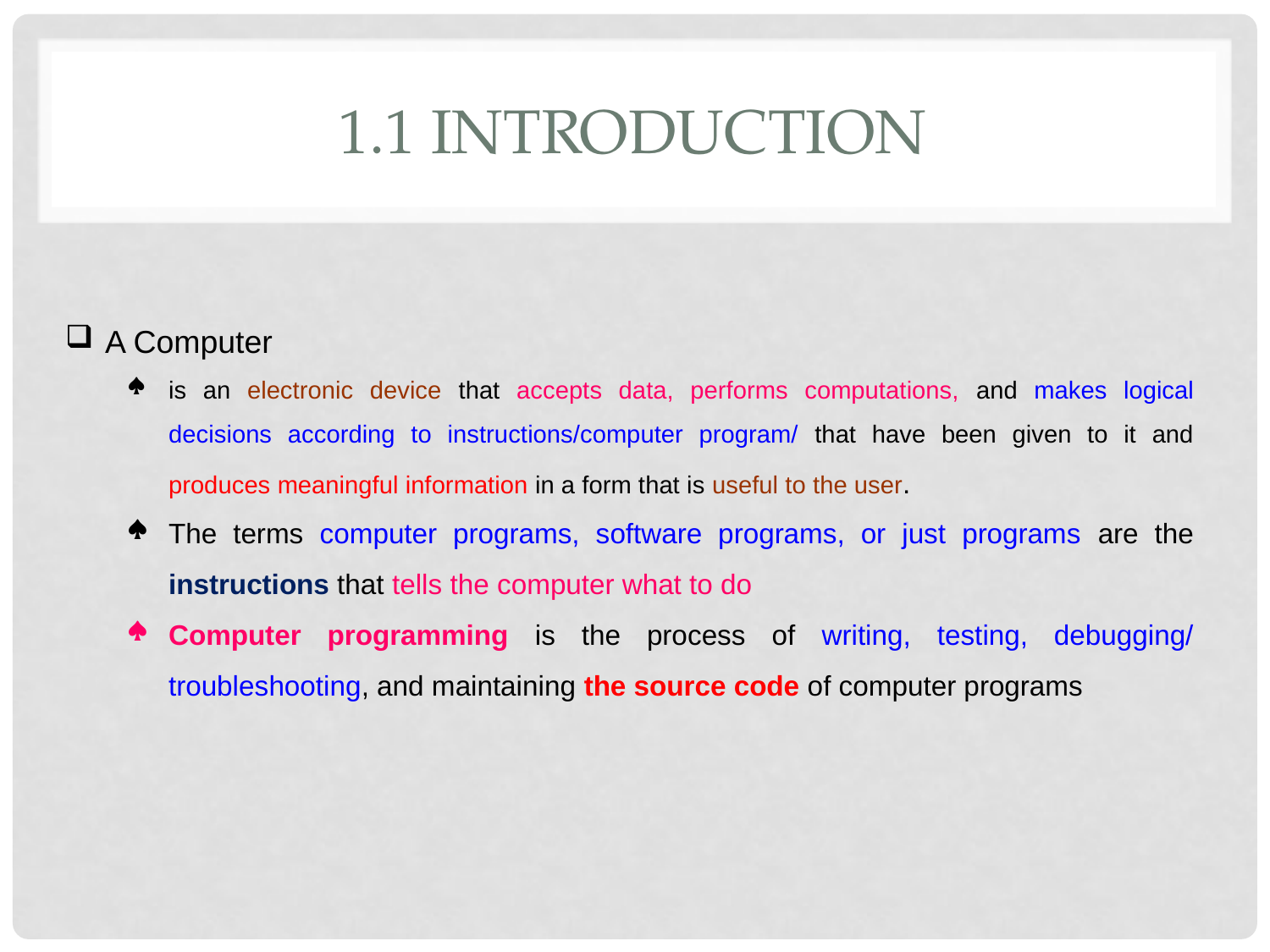

# 1.1 Introduction
A Computer
is an electronic device that accepts data, performs computations, and makes logical decisions according to instructions/computer program/ that have been given to it and produces meaningful information in a form that is useful to the user.
The terms computer programs, software programs, or just programs are the instructions that tells the computer what to do
Computer programming is the process of writing, testing, debugging/ troubleshooting, and maintaining the source code of computer programs